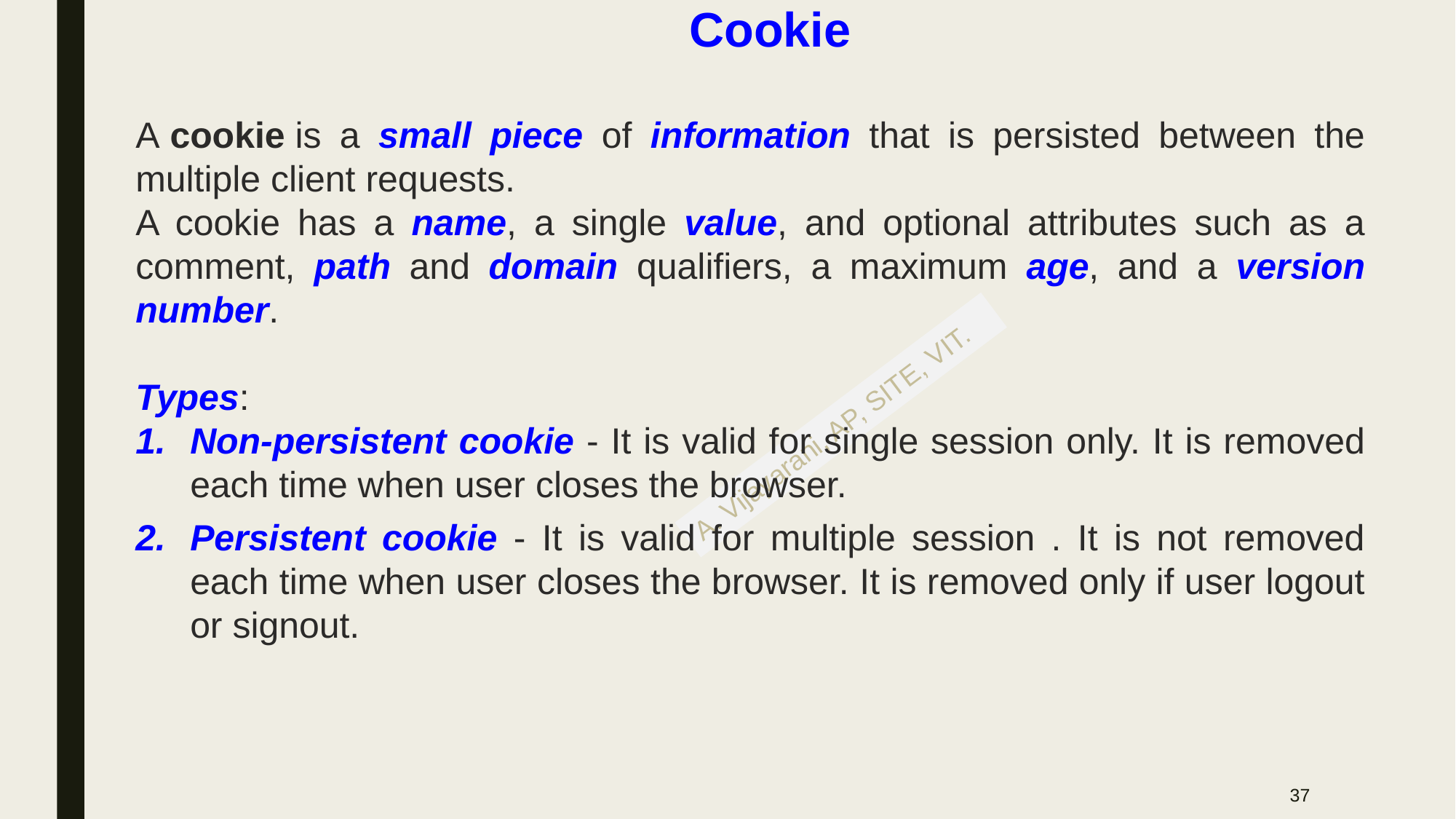

# Cookie
A cookie is a small piece of information that is persisted between the multiple client requests.
A cookie has a name, a single value, and optional attributes such as a comment, path and domain qualifiers, a maximum age, and a version number.

Types:
Non-persistent cookie - It is valid for single session only. It is removed each time when user closes the browser.
Persistent cookie - It is valid for multiple session . It is not removed each time when user closes the browser. It is removed only if user logout or signout.

37